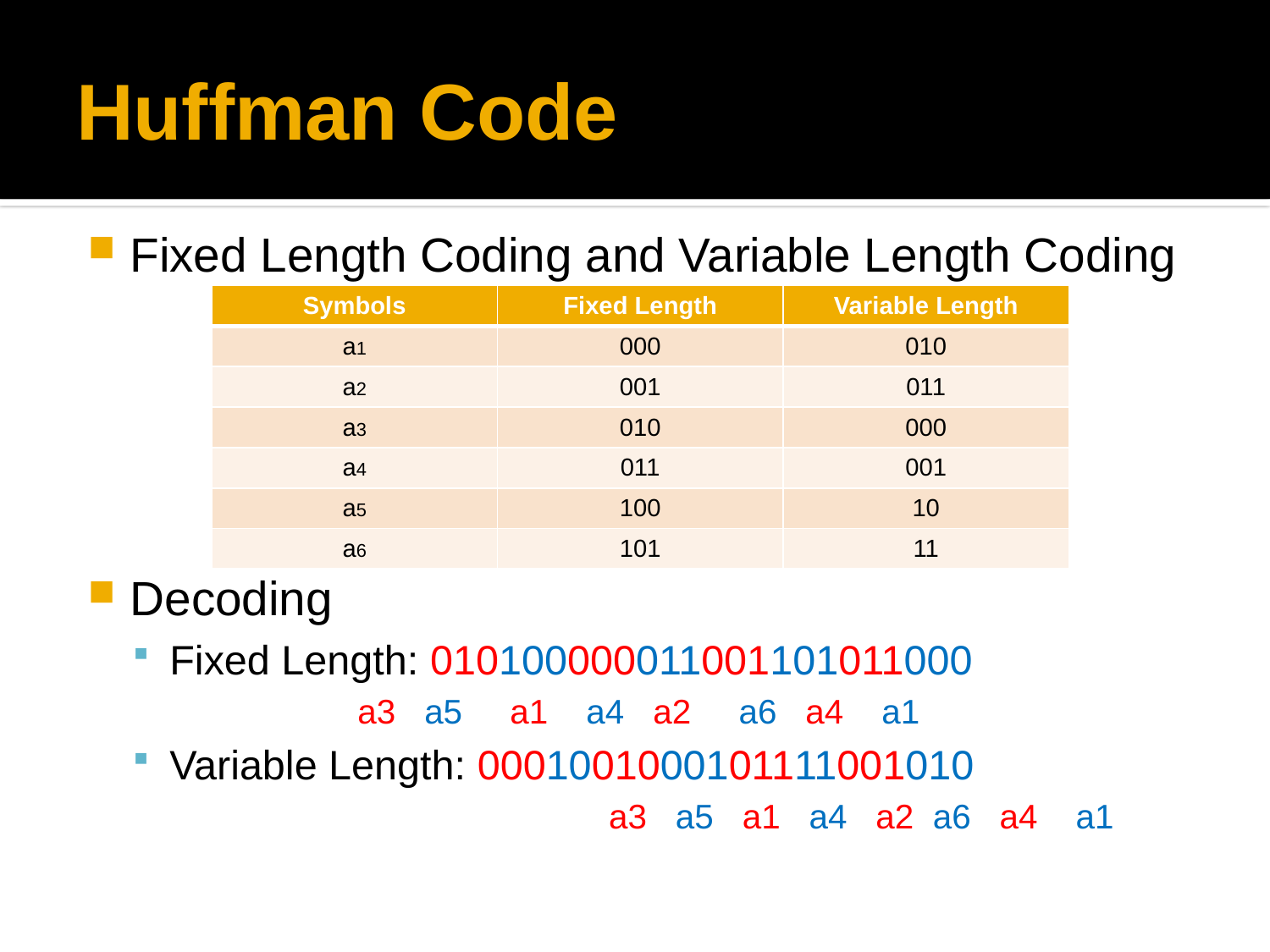

# Huffman Code
Fixed Length Coding and Variable Length Coding

Decoding
Fixed Length: 010100000011001101011000
		                a3   a5     a1    a4   a2     a6   a4    a1
Variable Length: 0001001000101111001010
                                                  a3   a5   a1   a4   a2  a6   a4    a1
| Symbols | Fixed Length | Variable Length |
| --- | --- | --- |
| a1 | 000 | 010 |
| a2 | 001 | 011 |
| a3 | 010 | 000 |
| a4 | 011 | 001 |
| a5 | 100 | 10 |
| a6 | 101 | 11 |